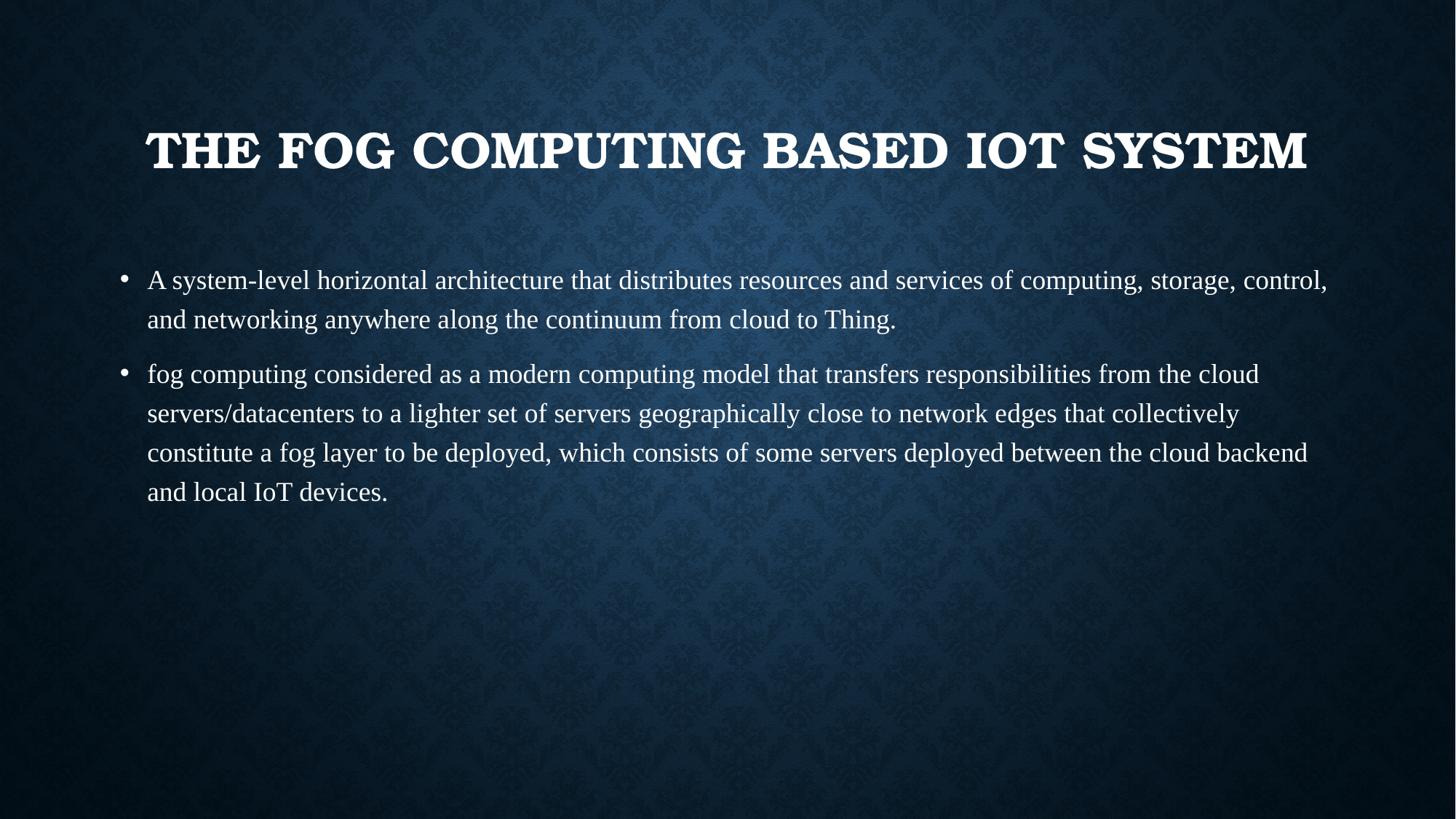

# The Fog Computing Based IoT system
A system-level horizontal architecture that distributes resources and services of computing, storage, control, and networking anywhere along the continuum from cloud to Thing.
fog computing considered as a modern computing model that transfers responsibilities from the cloud servers/datacenters to a lighter set of servers geographically close to network edges that collectively constitute a fog layer to be deployed, which consists of some servers deployed between the cloud backend and local IoT devices.